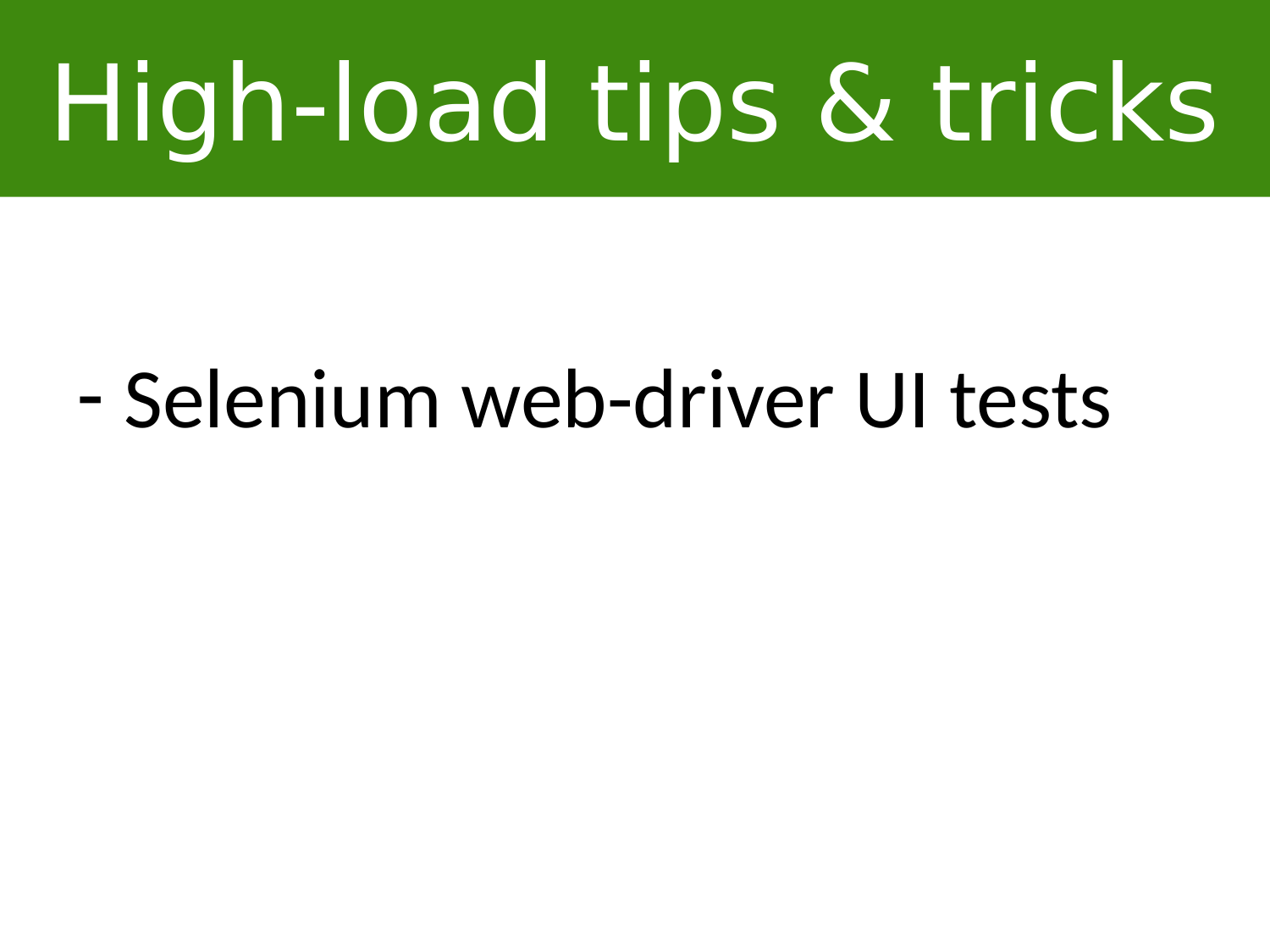

# High-load tips & tricks
Selenium web-driver UI tests